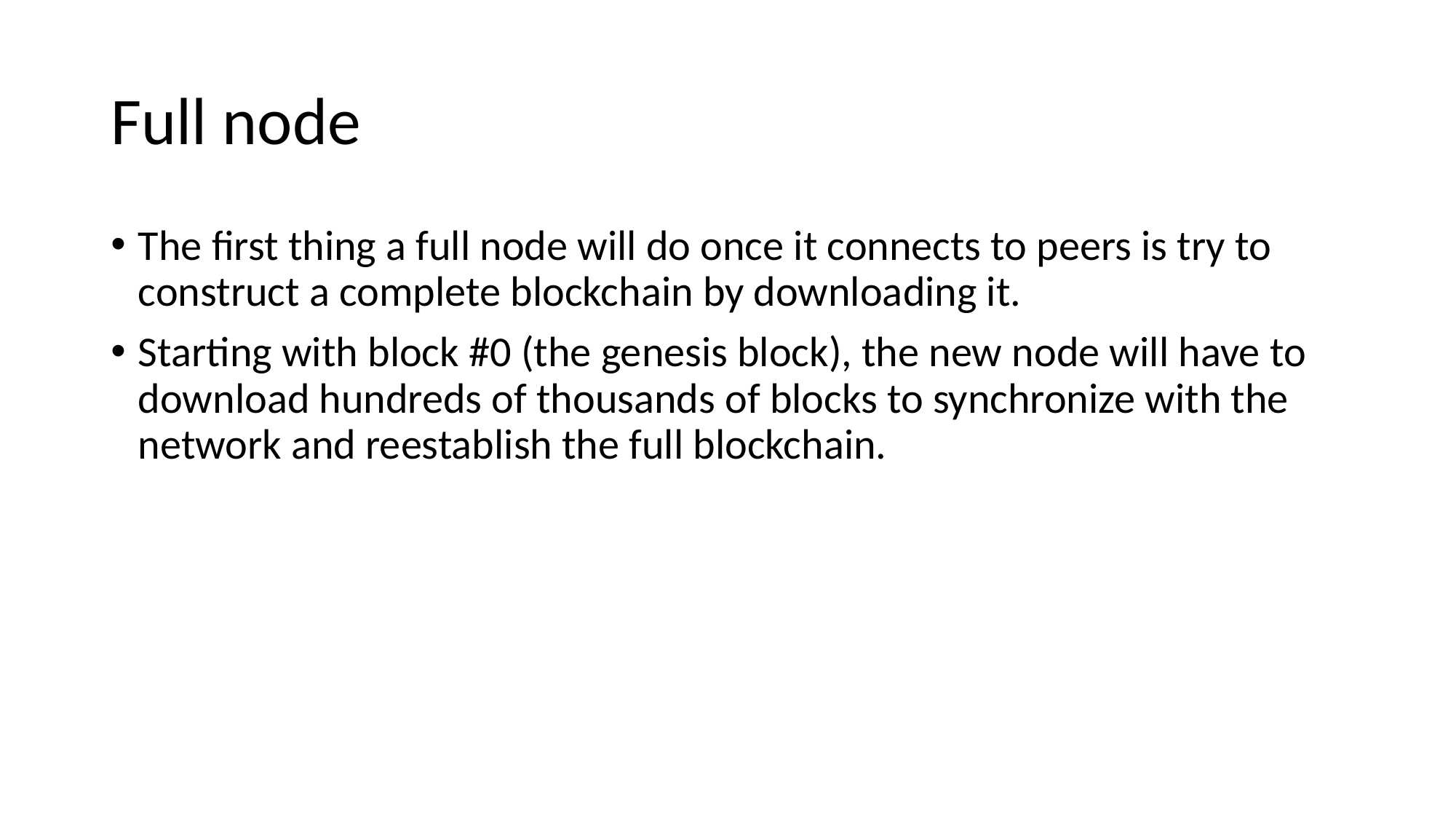

# Full node
The first thing a full node will do once it connects to peers is try to construct a complete blockchain by downloading it.
Starting with block #0 (the genesis block), the new node will have to download hundreds of thousands of blocks to synchronize with the network and reestablish the full blockchain.